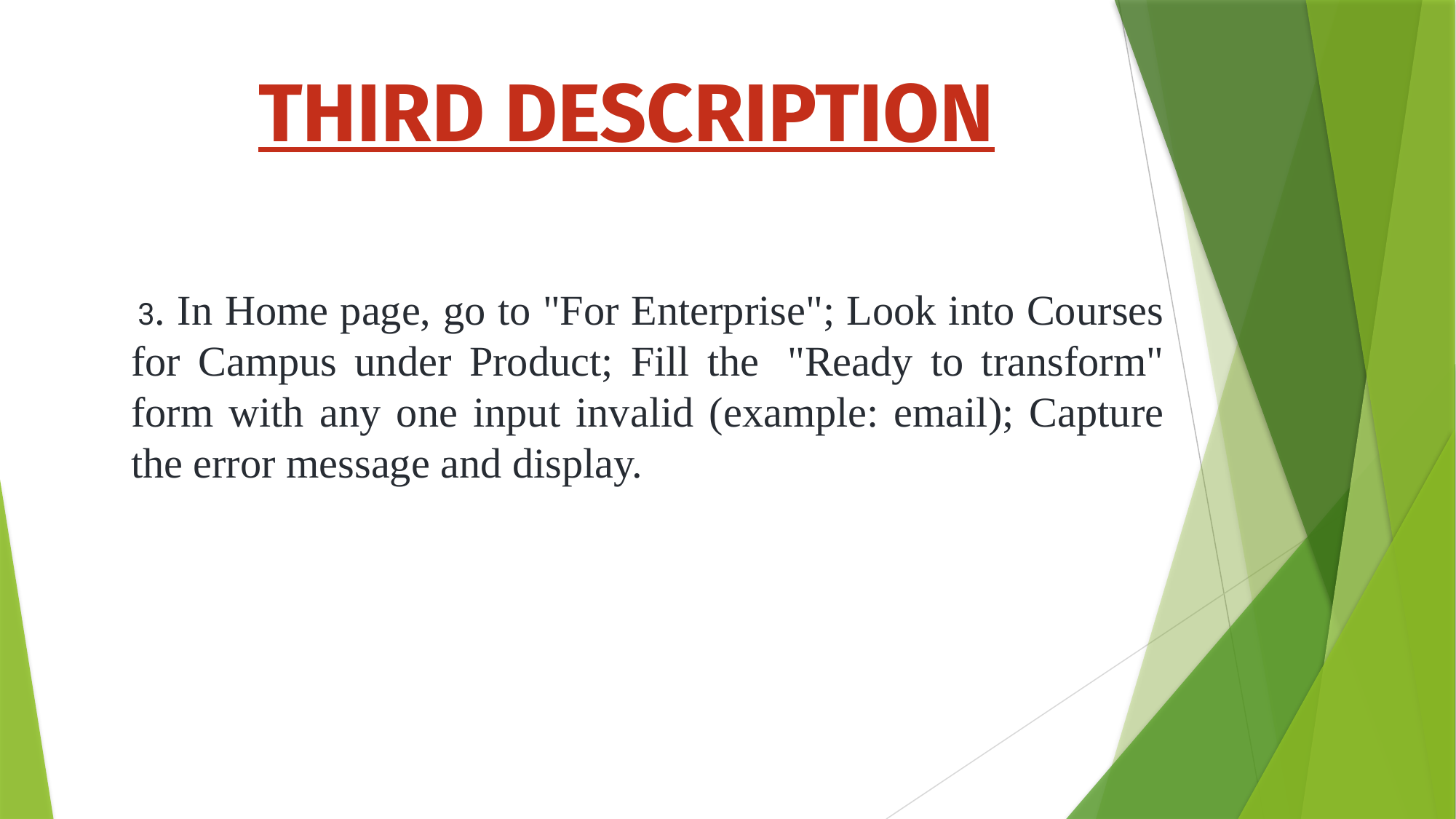

THIRD DESCRIPTION
 3. In Home page, go to "For Enterprise"; Look into Courses for Campus under Product; Fill the  "Ready to transform" form with any one input invalid (example: email); Capture the error message and display.